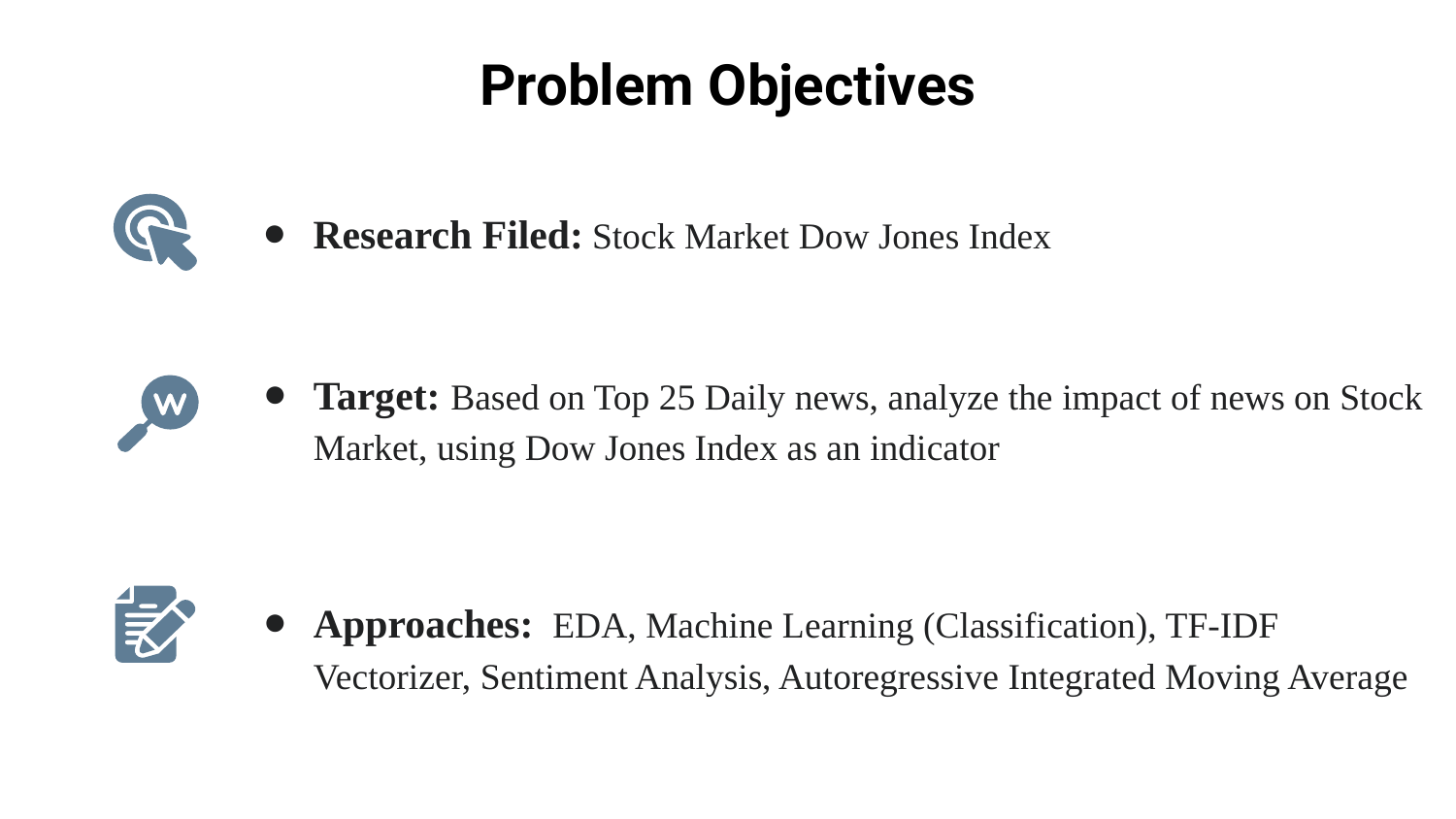

# Problem Objectives
Research Filed: Stock Market Dow Jones Index

Target: Based on Top 25 Daily news, analyze the impact of news on Stock Market, using Dow Jones Index as an indicator

Approaches:  EDA, Machine Learning (Classification), TF-IDF Vectorizer, Sentiment Analysis, Autoregressive Integrated Moving Average